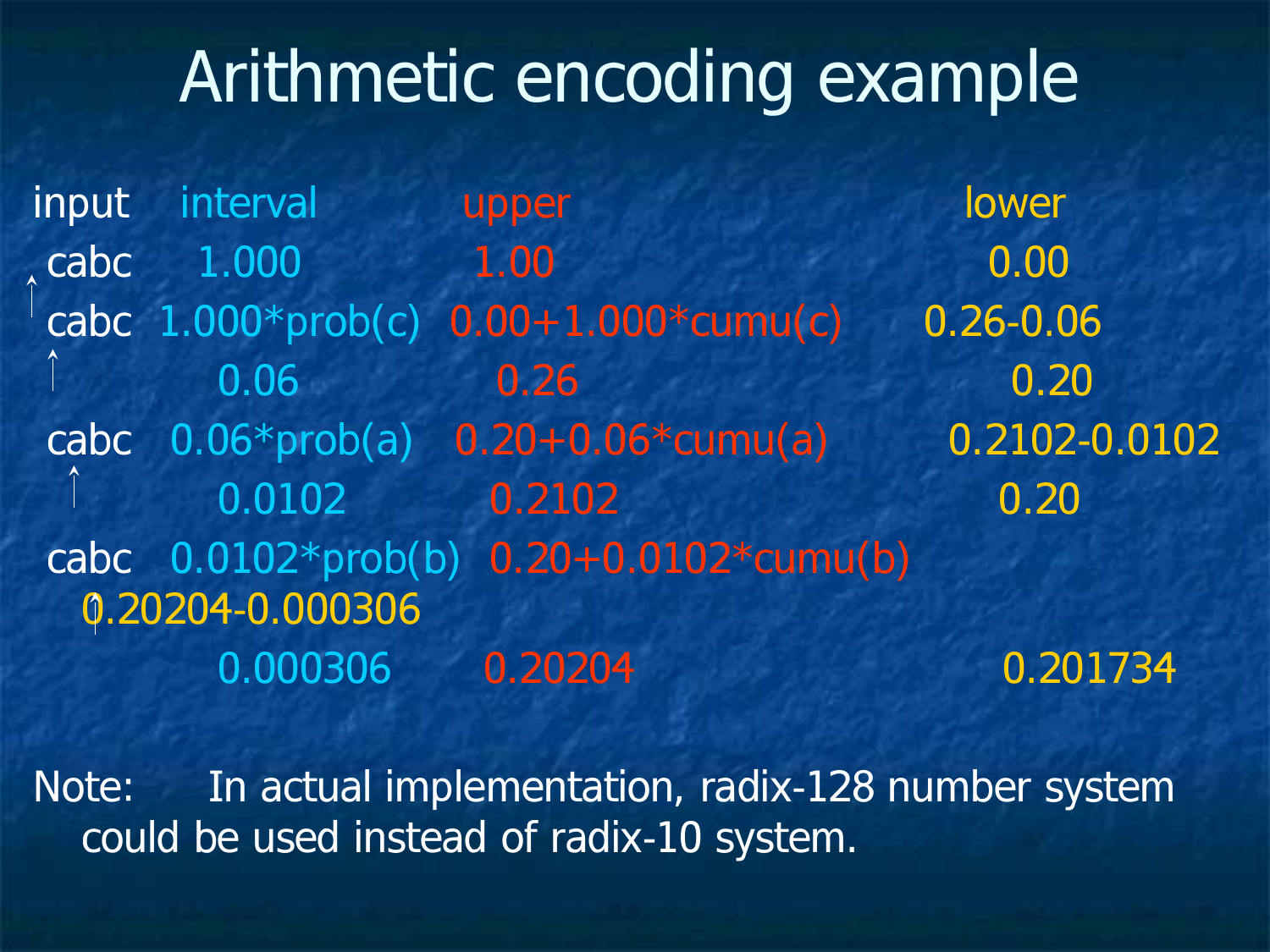

# Arithmetic encoding example
input    interval           upper                              lower
 cabc     1.000             1.00                                 0.00
 cabc  1.000*prob(c)  0.00+1.000*cumu(c)      0.26‑0.06
              0.06               0.26                                 0.20
 cabc   0.06*prob(a)   0.20+0.06*cumu(a)         0.2102‑0.0102
              0.0102           0.2102                             0.20
 cabc   0.0102*prob(b)  0.20+0.0102*cumu(b)  0.20204‑0.000306
              0.000306       0.20204                            0.201734

Note:	In actual implementation, radix‑128 number system could be used instead of radix‑10 system.